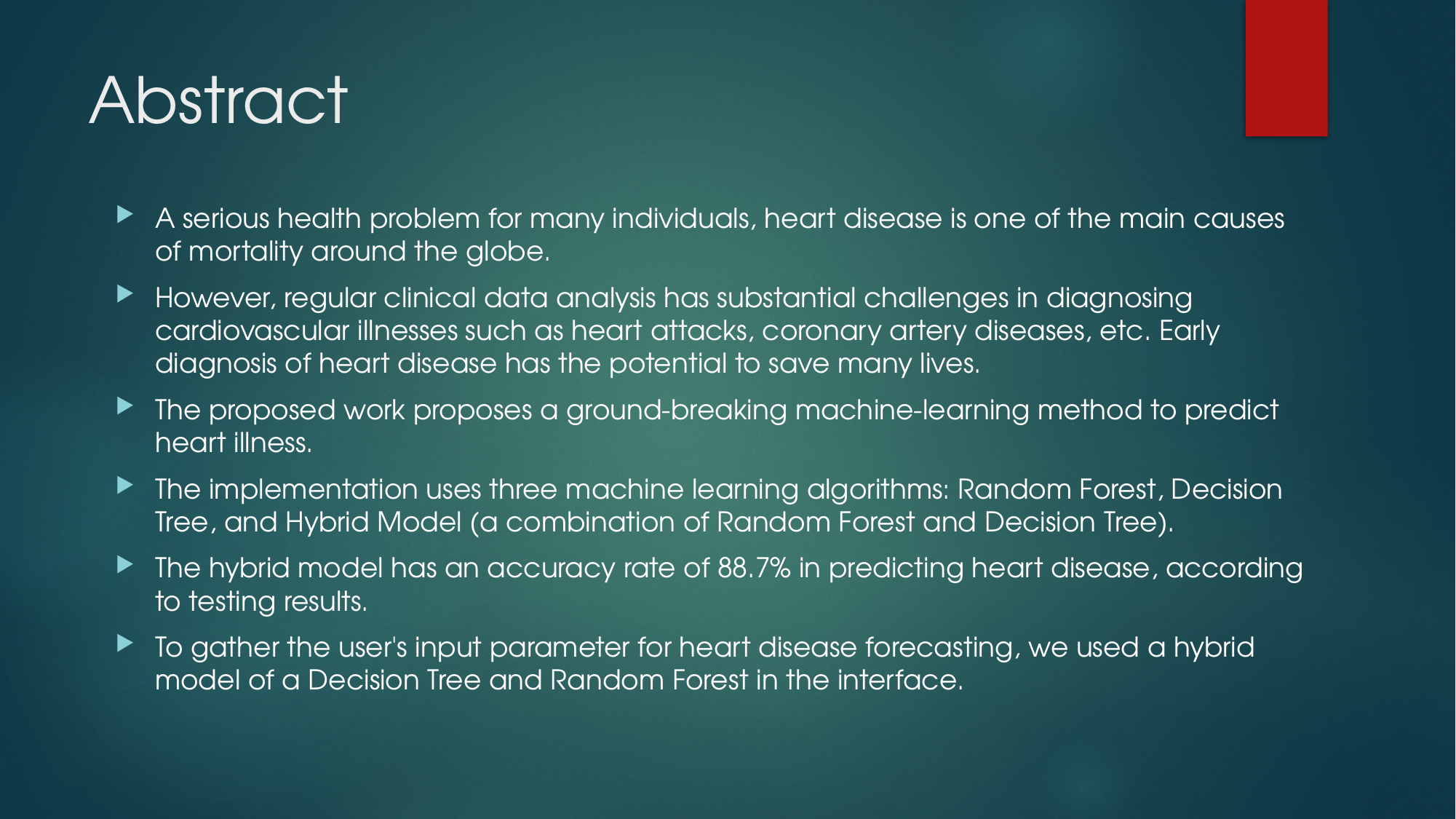

# Abstract
A serious health problem for many individuals, heart disease is one of the main causes of mortality around the globe.
However, regular clinical data analysis has substantial challenges in diagnosing cardiovascular illnesses such as heart attacks, coronary artery diseases, etc. Early diagnosis of heart disease has the potential to save many lives.
The proposed work proposes a ground-breaking machine-learning method to predict heart illness.
The implementation uses three machine learning algorithms: Random Forest, Decision Tree, and Hybrid Model (a combination of Random Forest and Decision Tree).
The hybrid model has an accuracy rate of 88.7% in predicting heart disease, according to testing results.
To gather the user's input parameter for heart disease forecasting, we used a hybrid model of a Decision Tree and Random Forest in the interface.